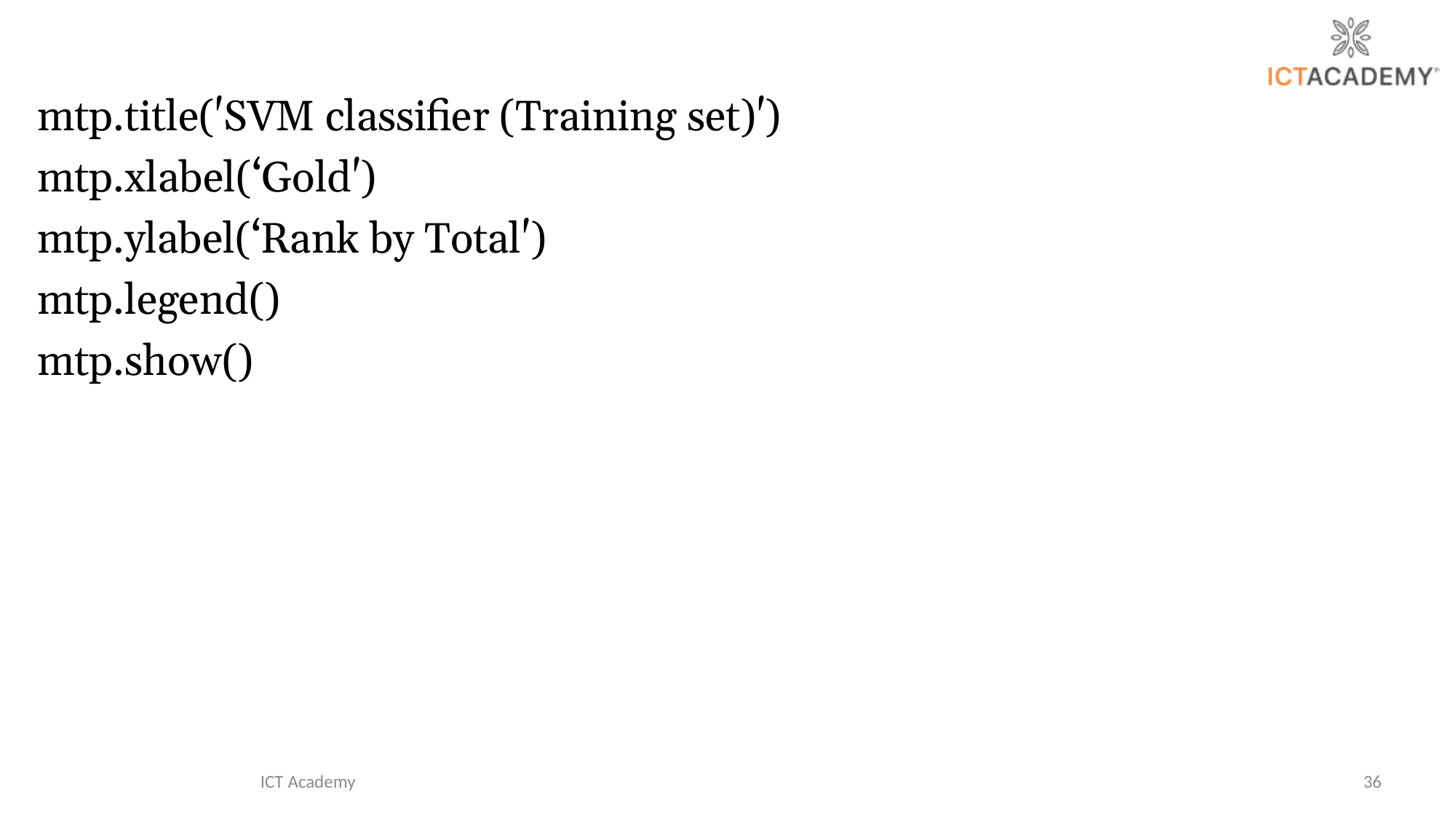

mtp.title('SVM classifier (Training set)')
mtp.xlabel(‘Gold')
mtp.ylabel(‘Rank by Total')
mtp.legend()
mtp.show()

ICT Academy
36